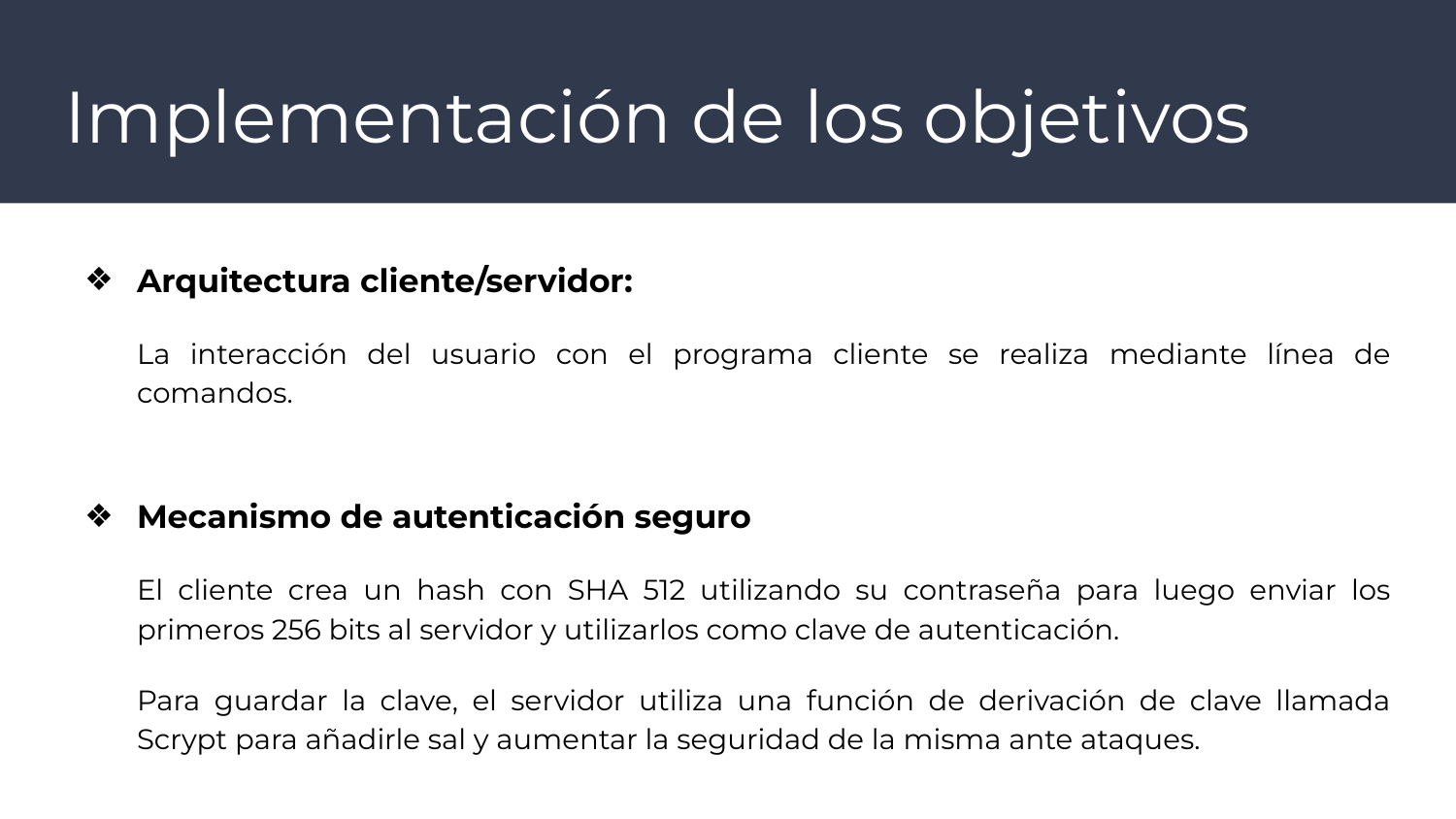

# Implementación de los objetivos
Arquitectura cliente/servidor:
La interacción del usuario con el programa cliente se realiza mediante línea de comandos.

Mecanismo de autenticación seguro
El cliente crea un hash con SHA 512 utilizando su contraseña para luego enviar los primeros 256 bits al servidor y utilizarlos como clave de autenticación.
Para guardar la clave, el servidor utiliza una función de derivación de clave llamada Scrypt para añadirle sal y aumentar la seguridad de la misma ante ataques.